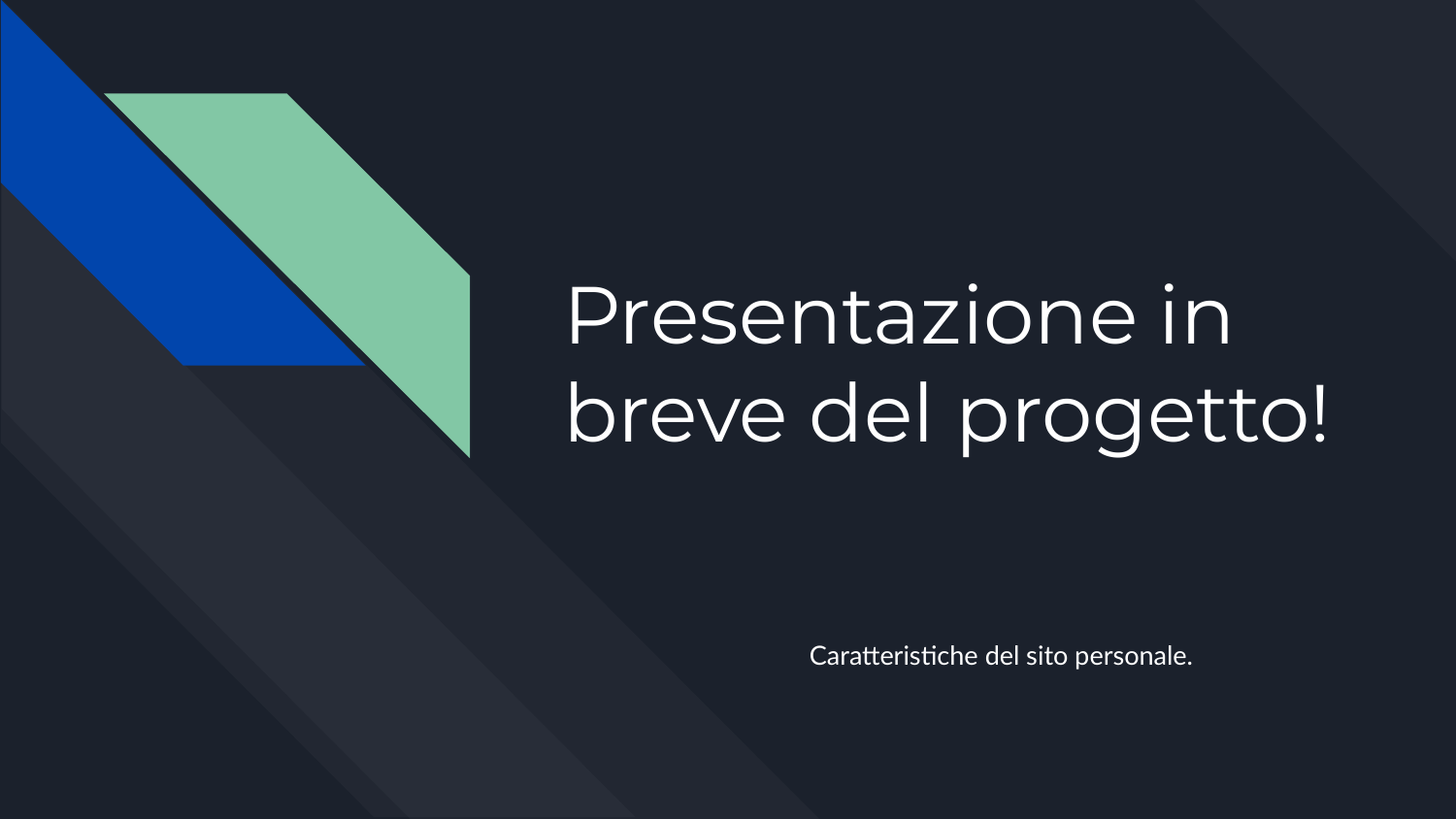

# Presentazione in breve del progetto!
Caratteristiche del sito personale.